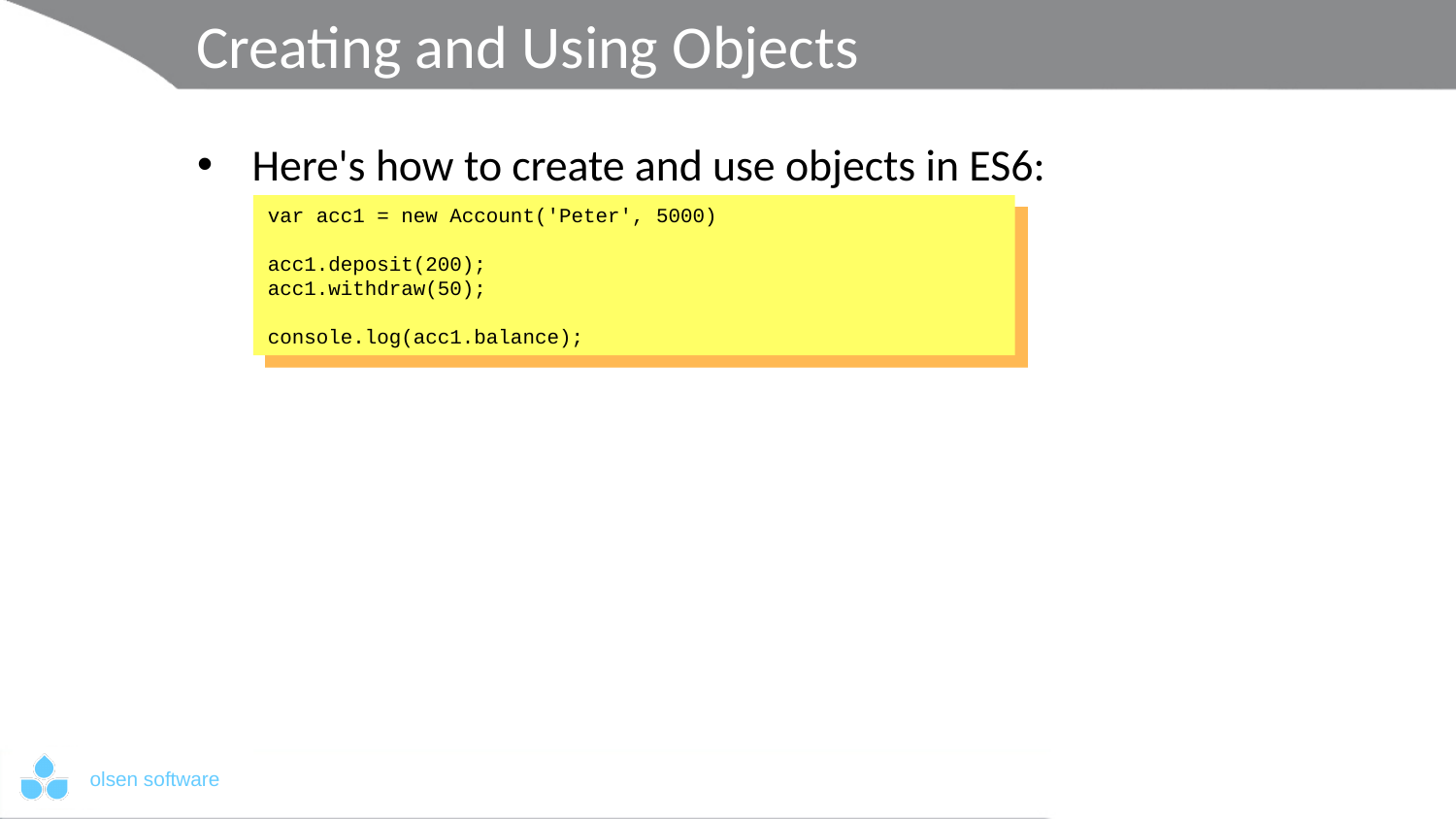

# Creating and Using Objects
Here's how to create and use objects in ES6:
var acc1 = new Account('Peter', 5000)

acc1.deposit(200);
acc1.withdraw(50);

console.log(acc1.balance);